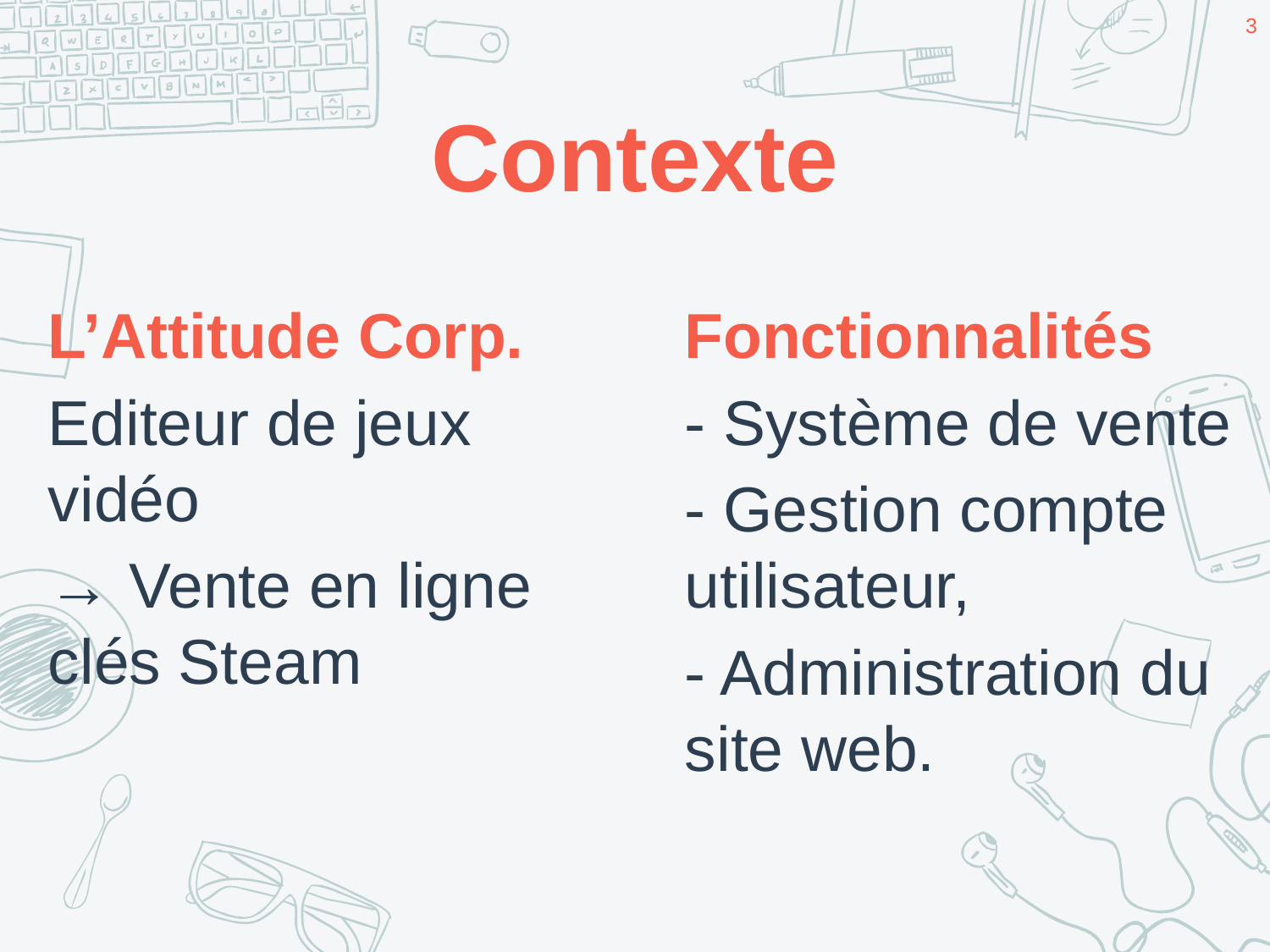

3
Contexte
L’Attitude Corp.
Editeur de jeux vidéo
→ Vente en ligne clés Steam

Fonctionnalités
- Système de vente
- Gestion compte utilisateur,
- Administration du site web.